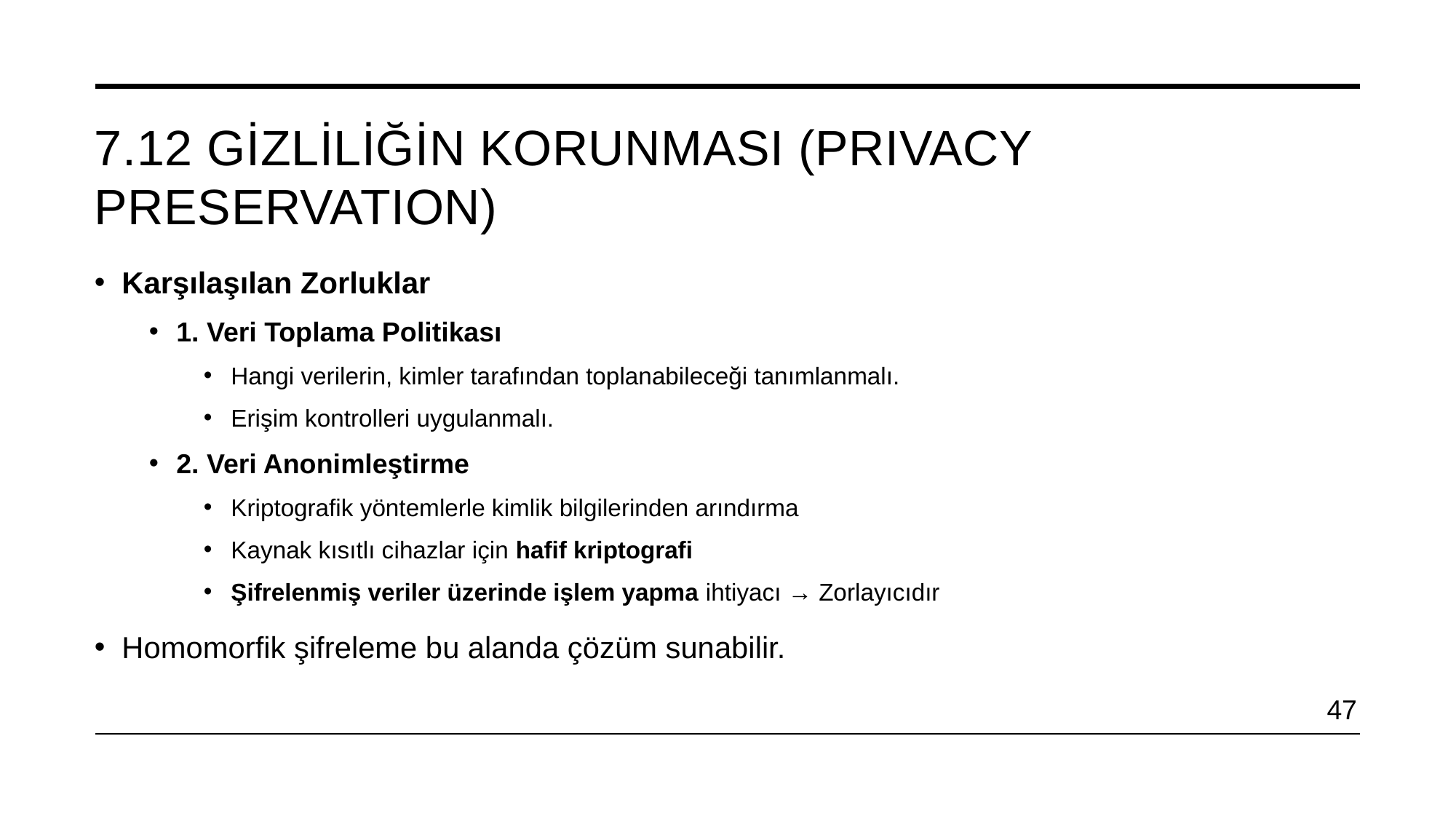

# 7.12 Gizliliğin Korunması (PrIvacy Preservatıon)
Karşılaşılan Zorluklar
1. Veri Toplama Politikası
Hangi verilerin, kimler tarafından toplanabileceği tanımlanmalı.
Erişim kontrolleri uygulanmalı.
2. Veri Anonimleştirme
Kriptografik yöntemlerle kimlik bilgilerinden arındırma
Kaynak kısıtlı cihazlar için hafif kriptografi
Şifrelenmiş veriler üzerinde işlem yapma ihtiyacı → Zorlayıcıdır
Homomorfik şifreleme bu alanda çözüm sunabilir.

47